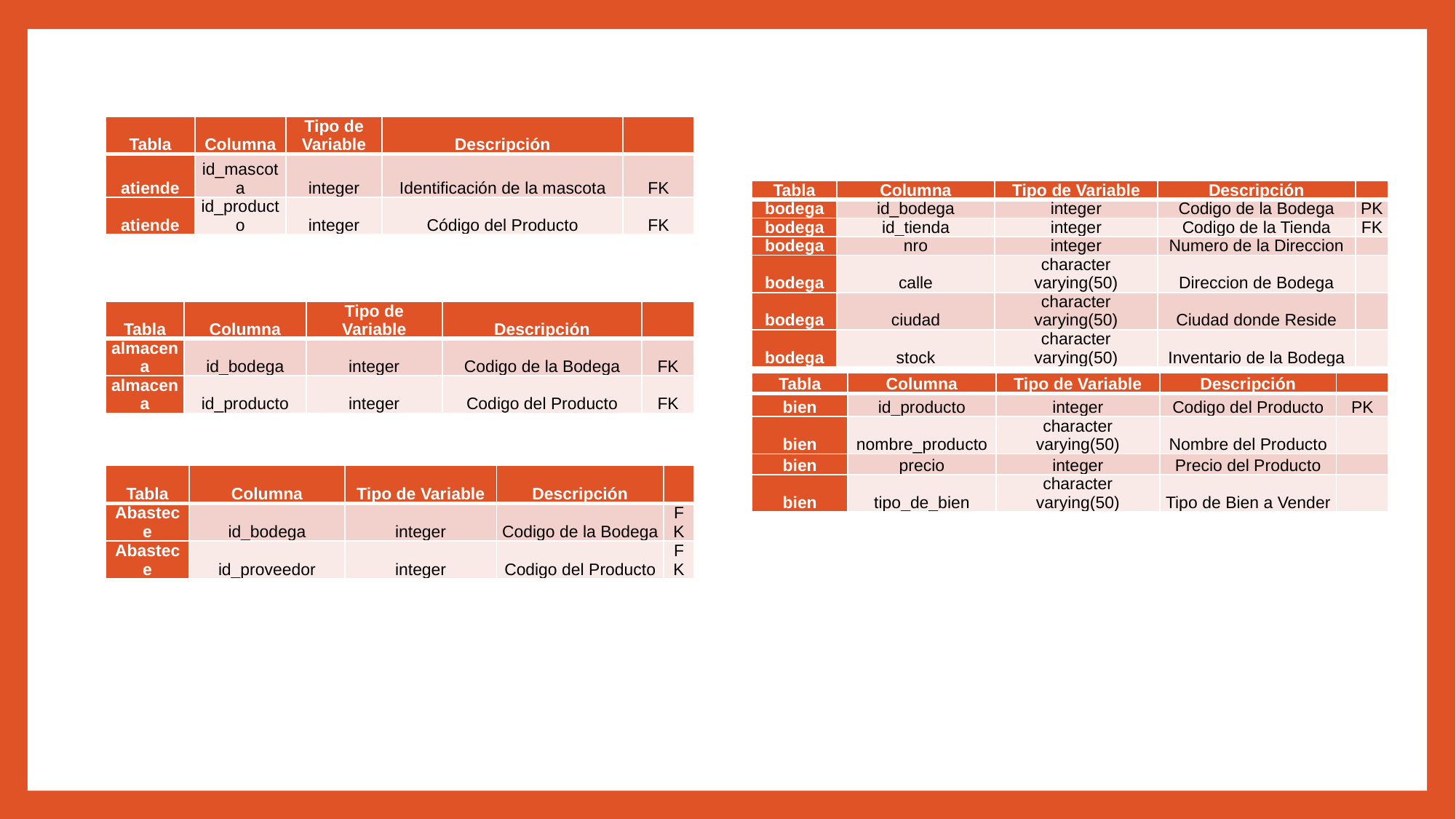

| Tabla | Columna | Tipo de Variable | Descripción |  |
| --- | --- | --- | --- | --- |
| atiende | id\_mascota | integer | Identificación de la mascota | FK |
| atiende | id\_producto | integer | Código del Producto | FK |
| Tabla | Columna | Tipo de Variable | Descripción |  |
| --- | --- | --- | --- | --- |
| bodega | id\_bodega | integer | Codigo de la Bodega | PK |
| bodega | id\_tienda | integer | Codigo de la Tienda | FK |
| bodega | nro | integer | Numero de la Direccion |  |
| bodega | calle | character varying(50) | Direccion de Bodega |  |
| bodega | ciudad | character varying(50) | Ciudad donde Reside |  |
| bodega | stock | character varying(50) | Inventario de la Bodega |  |
| Tabla | Columna | Tipo de Variable | Descripción |  |
| --- | --- | --- | --- | --- |
| almacena | id\_bodega | integer | Codigo de la Bodega | FK |
| almacena | id\_producto | integer | Codigo del Producto | FK |
| Tabla | Columna | Tipo de Variable | Descripción |  |
| --- | --- | --- | --- | --- |
| bien | id\_producto | integer | Codigo del Producto | PK |
| bien | nombre\_producto | character varying(50) | Nombre del Producto |  |
| bien | precio | integer | Precio del Producto |  |
| bien | tipo\_de\_bien | character varying(50) | Tipo de Bien a Vender |  |
| Tabla | Columna | Tipo de Variable | Descripción |  |
| --- | --- | --- | --- | --- |
| Abastece | id\_bodega | integer | Codigo de la Bodega | FK |
| Abastece | id\_proveedor | integer | Codigo del Producto | FK |